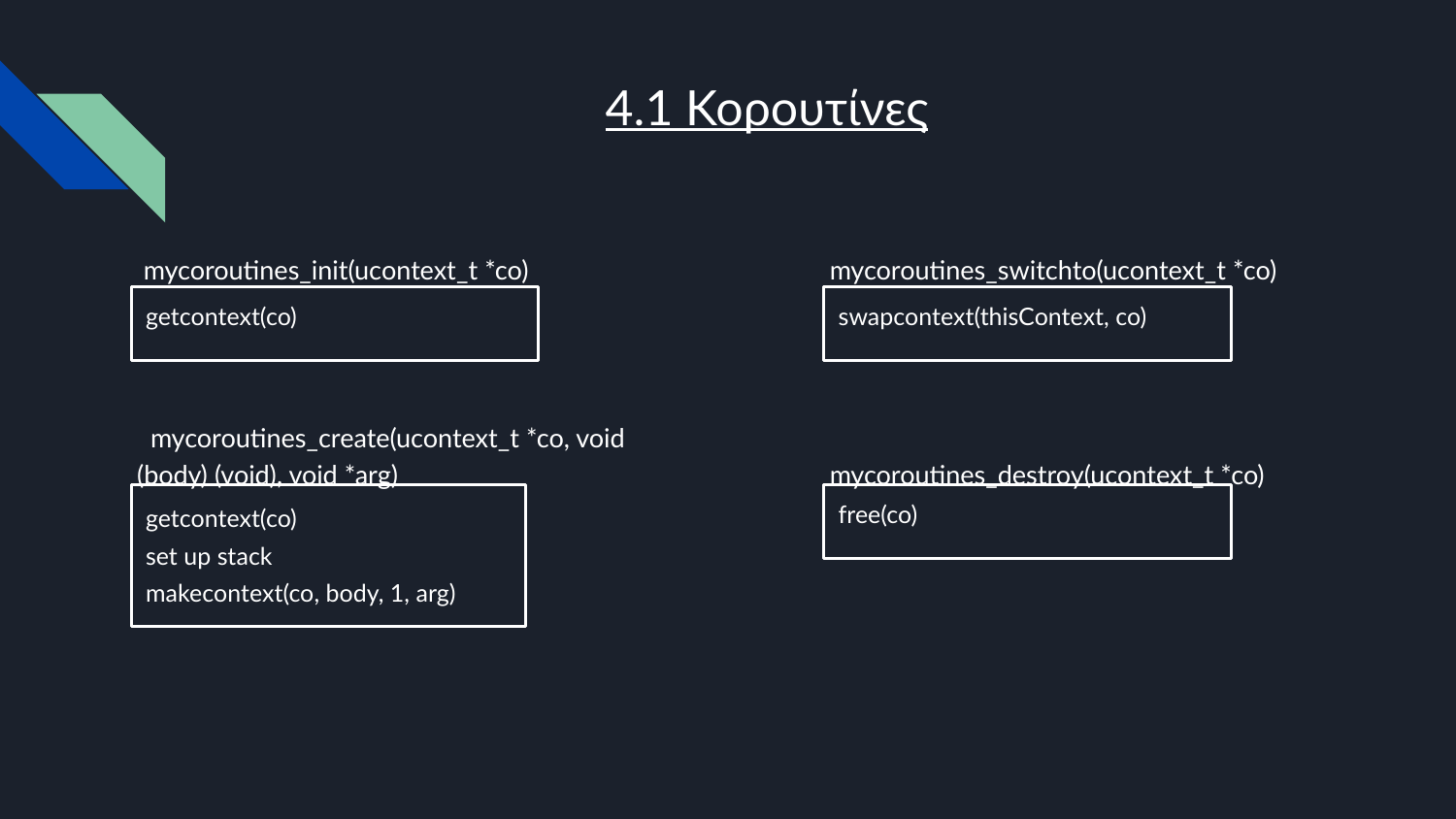

# 4.1 Κορουτίνες
mycoroutines_init(ucontext_t *co)
 mycoroutines_switchto(ucontext_t *co)
getcontext(co)

swapcontext(thisContext, co)

  mycoroutines_create(ucontext_t *co, void (body) (void), void *arg)
 mycoroutines_destroy(ucontext_t *co)

free(co)

getcontext(co)
set up stack
makecontext(co, body, 1, arg)